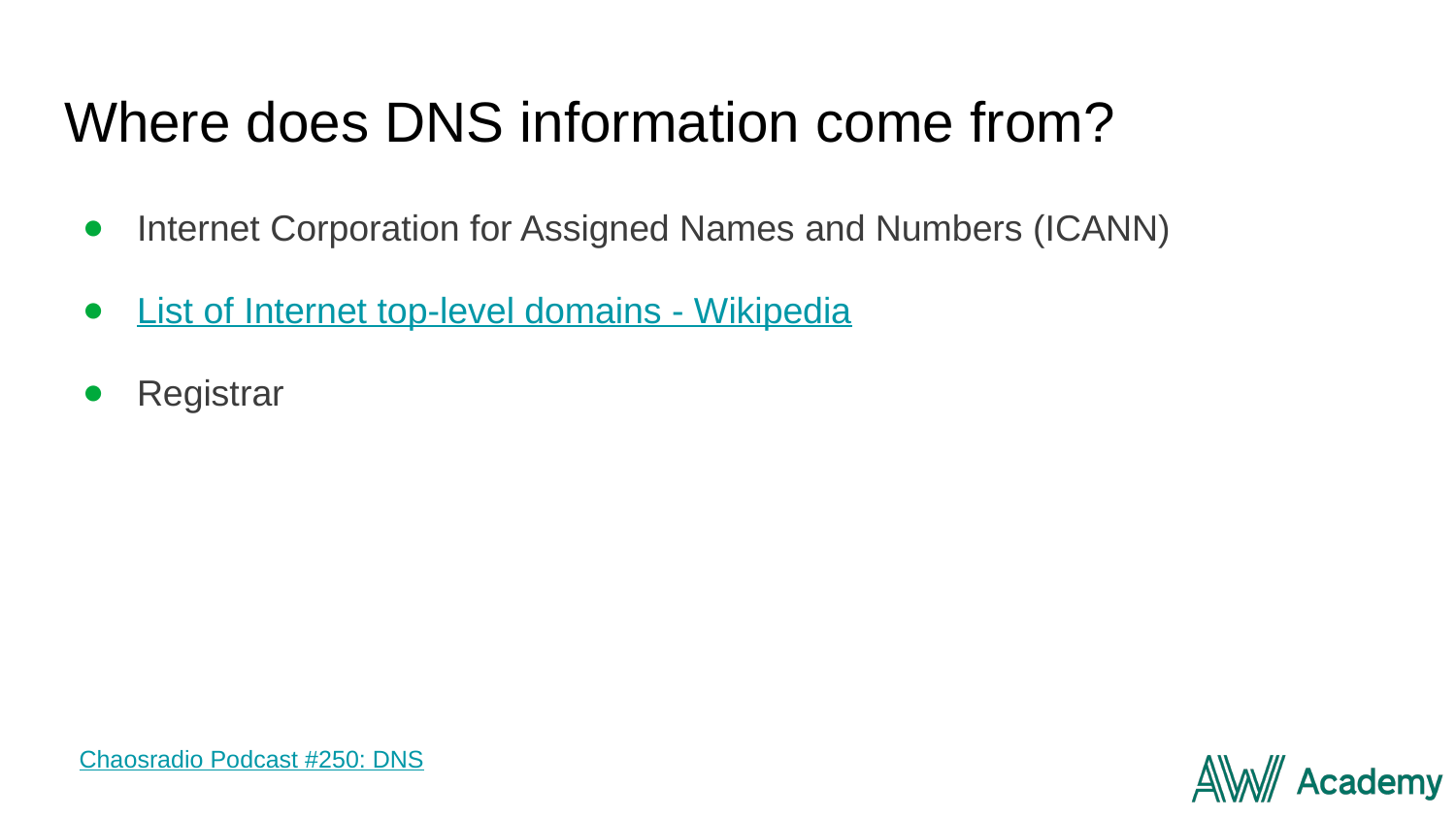

# Where does DNS information come from?
Internet Corporation for Assigned Names and Numbers (ICANN)
List of Internet top-level domains - Wikipedia
Registrar
Chaosradio Podcast #250: DNS